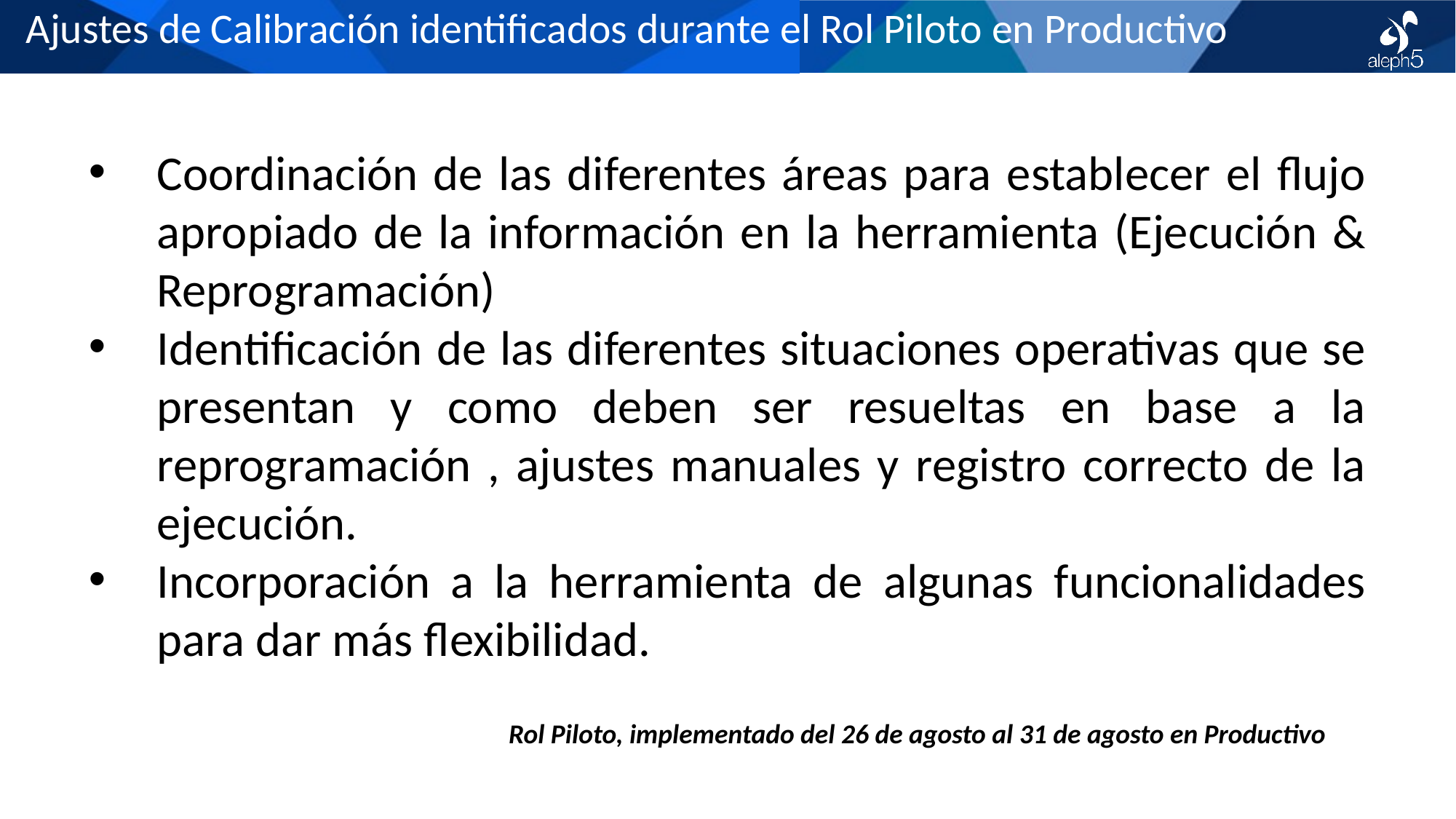

# Ajustes de Calibración identificados durante el Rol Piloto en Productivo
Coordinación de las diferentes áreas para establecer el flujo apropiado de la información en la herramienta (Ejecución & Reprogramación)
Identificación de las diferentes situaciones operativas que se presentan y como deben ser resueltas en base a la reprogramación , ajustes manuales y registro correcto de la ejecución.
Incorporación a la herramienta de algunas funcionalidades para dar más flexibilidad.
Rol Piloto, implementado del 26 de agosto al 31 de agosto en Productivo